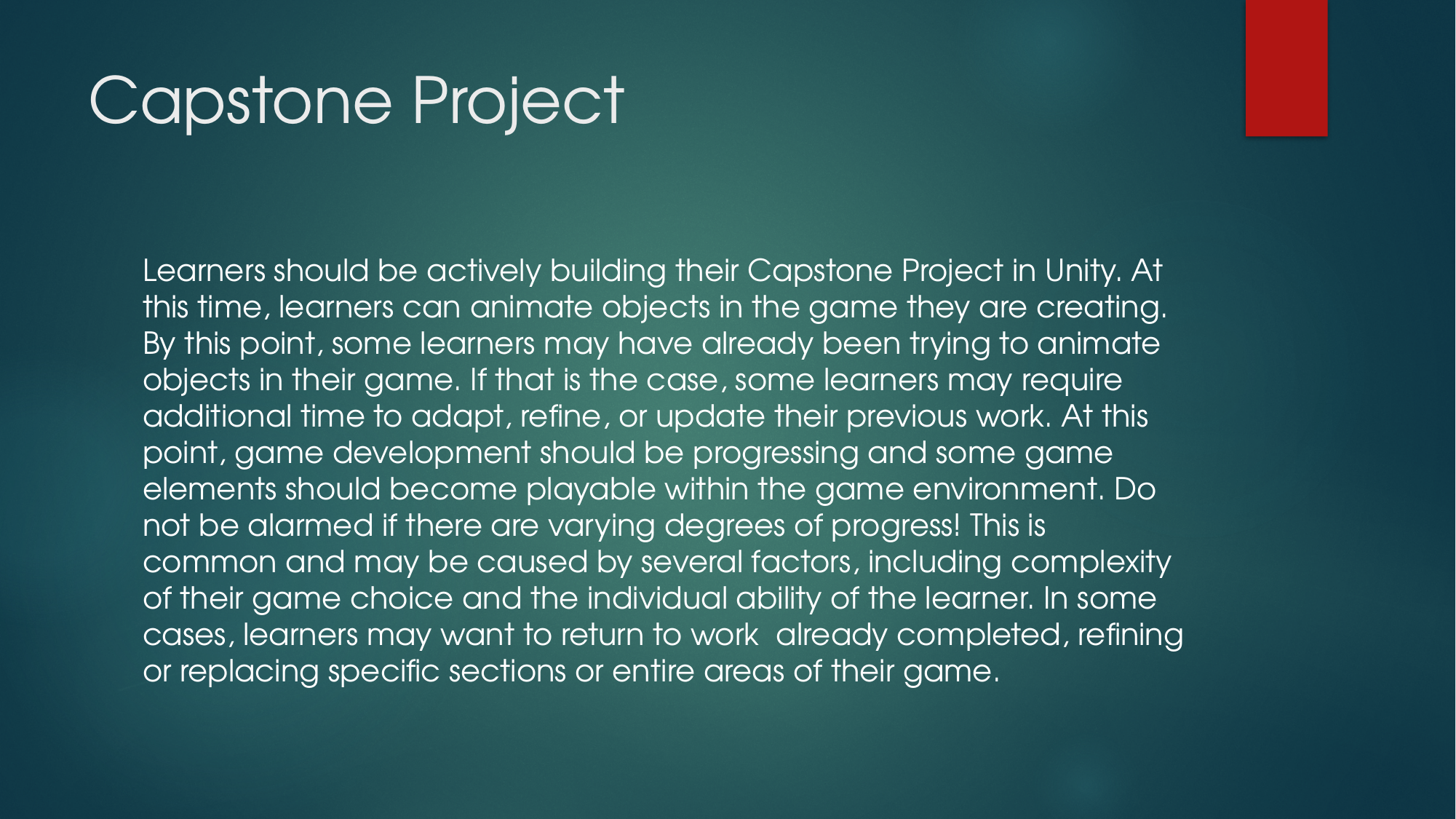

# Capstone Project
Learners should be actively building their Capstone Project in Unity. At this time, learners can animate objects in the game they are creating. By this point, some learners may have already been trying to animate objects in their game. If that is the case, some learners may require additional time to adapt, refine, or update their previous work. At this point, game development should be progressing and some game elements should become playable within the game environment. Do not be alarmed if there are varying degrees of progress! This is common and may be caused by several factors, including complexity of their game choice and the individual ability of the learner. In some cases, learners may want to return to work  already completed, refining or replacing specific sections or entire areas of their game.